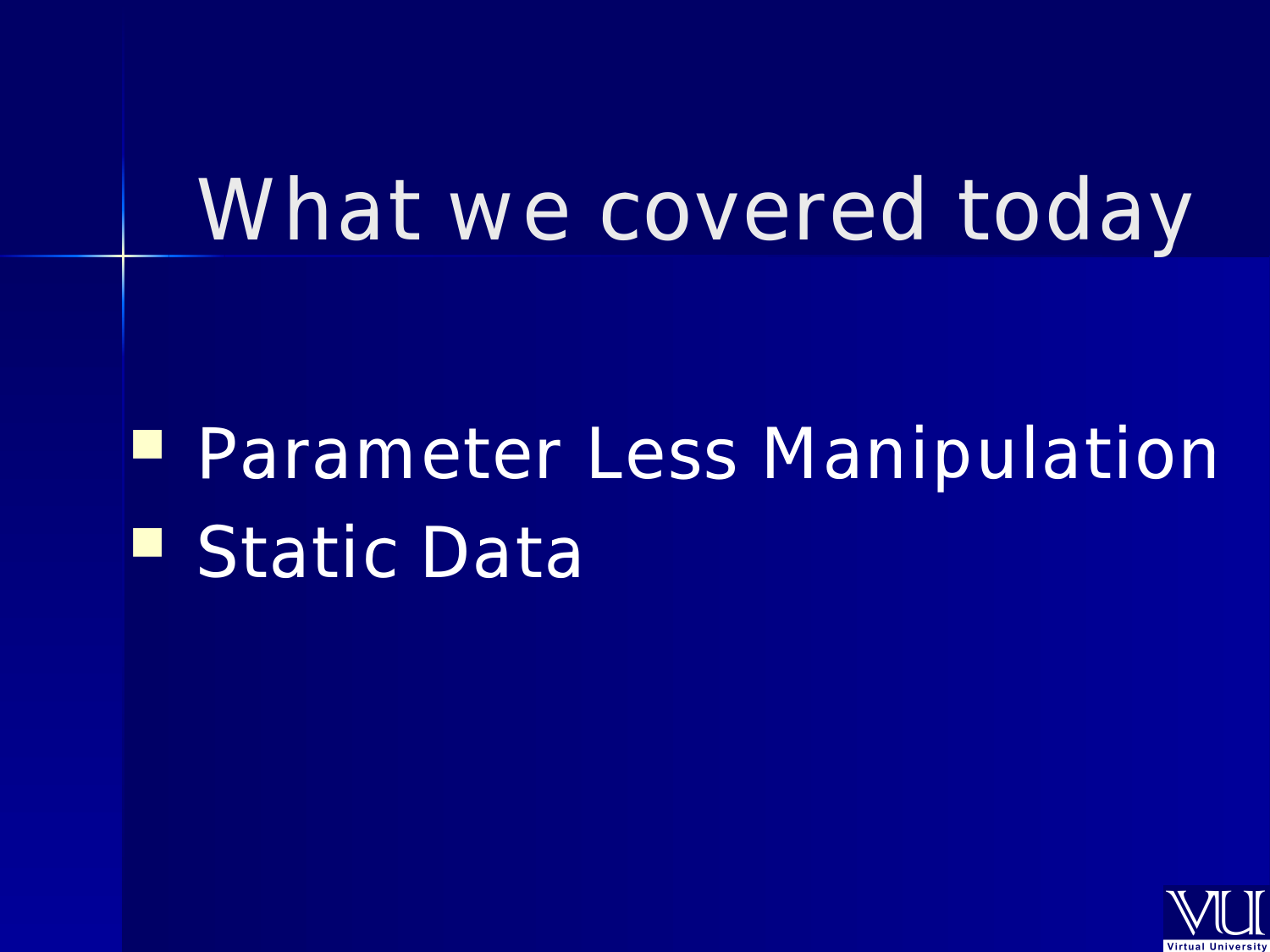

# What we covered today
 Parameter Less Manipulation
 Static Data